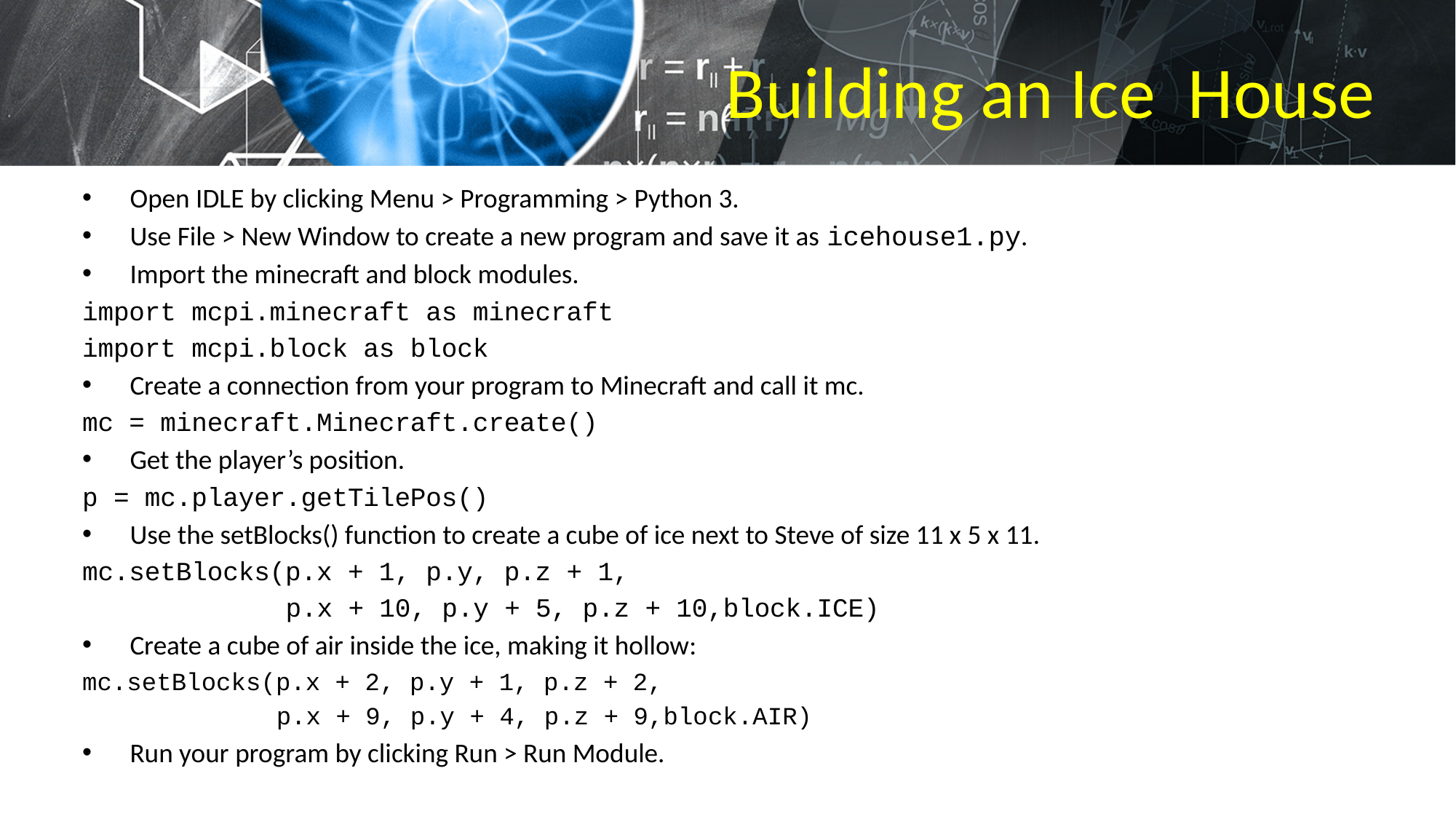

# Building an Ice  House
Open IDLE by clicking Menu > Programming > Python 3.
Use File > New Window to create a new program and save it as icehouse1.py.
Import the minecraft and block modules.
import mcpi.minecraft as minecraft
import mcpi.block as block
Create a connection from your program to Minecraft and call it mc.
mc = minecraft.Minecraft.create()
Get the player’s position.
p = mc.player.getTilePos()
Use the setBlocks() function to create a cube of ice next to Steve of size 11 x 5 x 11.
mc.setBlocks(p.x + 1, p.y, p.z + 1,
             p.x + 10, p.y + 5, p.z + 10,block.ICE)
Create a cube of air inside the ice, making it hollow:
mc.setBlocks(p.x + 2, p.y + 1, p.z + 2,
             p.x + 9, p.y + 4, p.z + 9,block.AIR)
Run your program by clicking Run > Run Module.